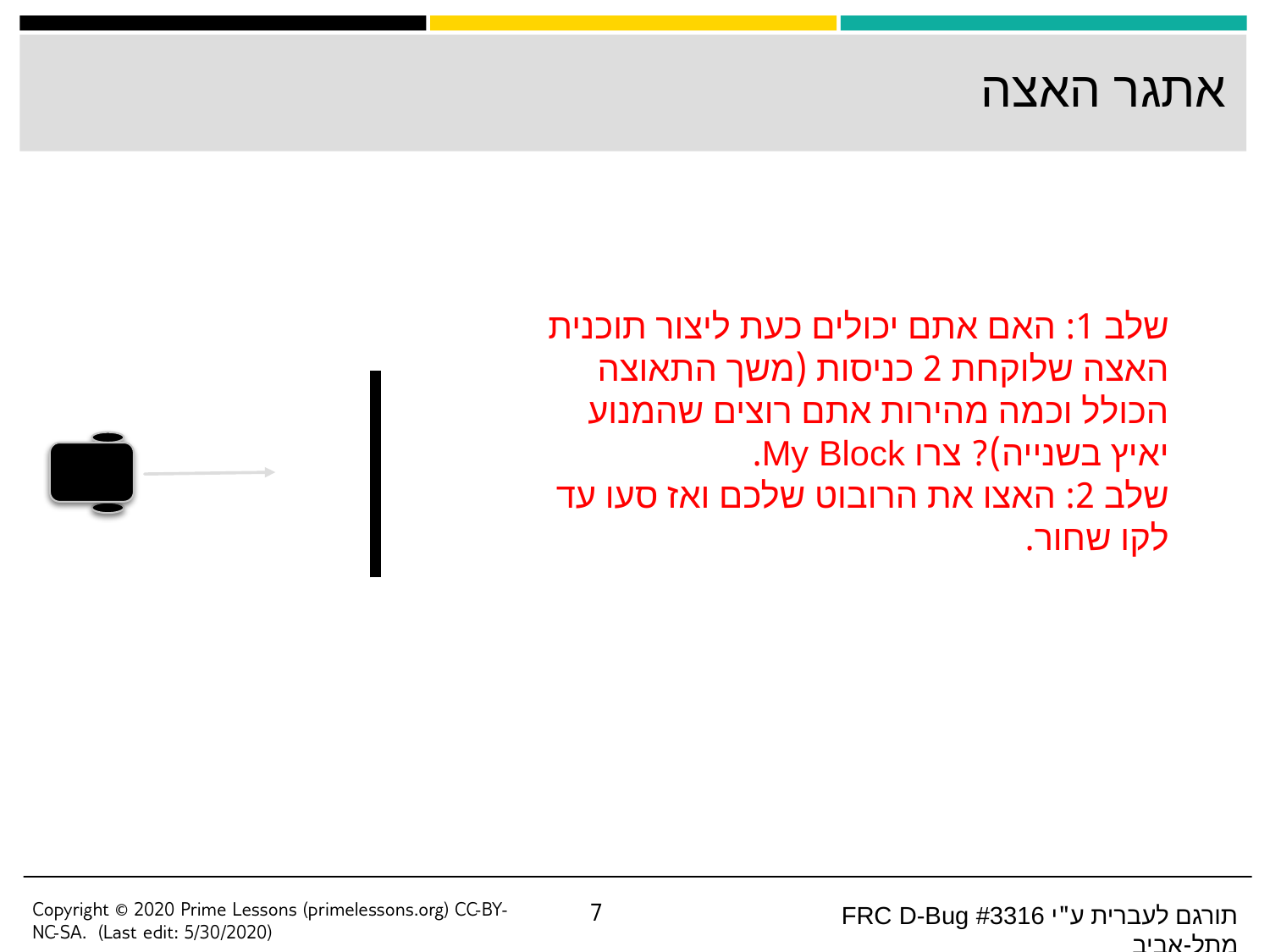

# אתגר האצה
שלב 1: האם אתם יכולים כעת ליצור תוכנית האצה שלוקחת 2 כניסות (משך התאוצה הכולל וכמה מהירות אתם רוצים שהמנוע יאיץ בשנייה)? צרו My Block.
שלב 2: האצו את הרובוט שלכם ואז סעו עד לקו שחור.

Copyright © 2020 Prime Lessons (primelessons.org) CC-BY-NC-SA.  (Last edit: 5/30/2020)
7